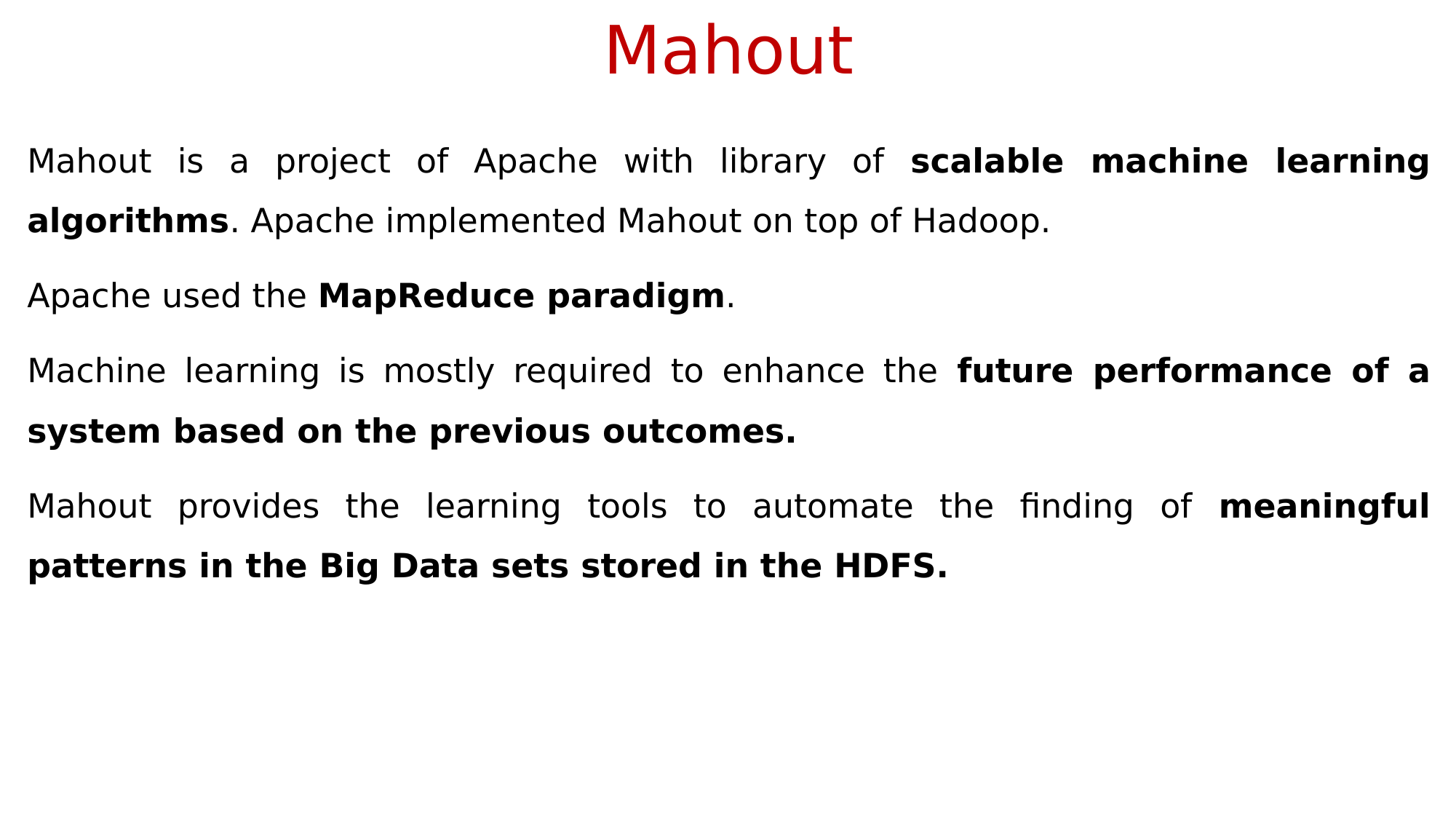

# Mahout
Mahout is a project of Apache with library of scalable machine learning algorithms. Apache implemented Mahout on top of Hadoop.
Apache used the MapReduce paradigm.
Machine learning is mostly required to enhance the future performance of a system based on the previous outcomes.
Mahout provides the learning tools to automate the finding of meaningful patterns in the Big Data sets stored in the HDFS.